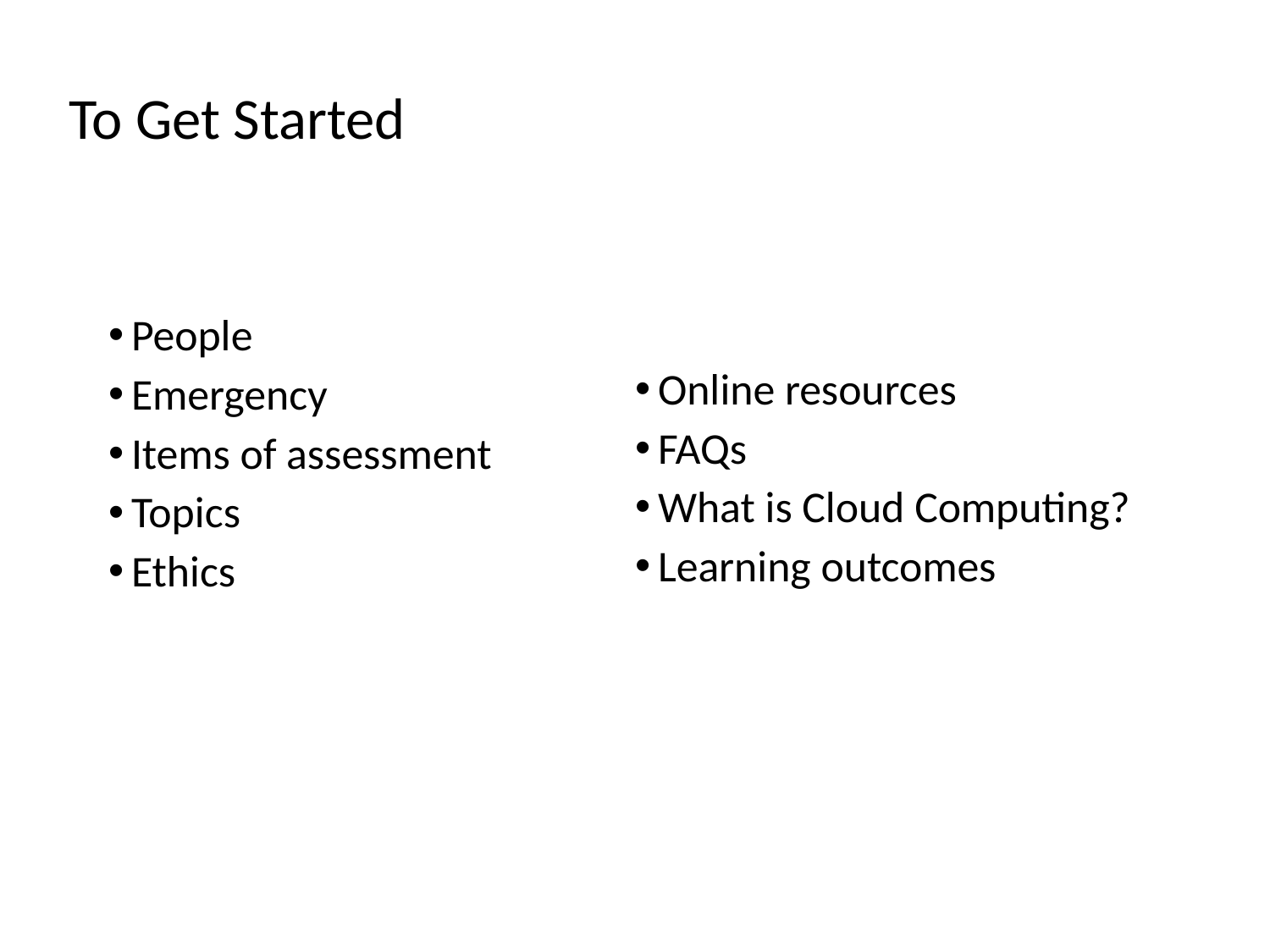

# To Get Started

People
Emergency
Items of assessment
Topics
Ethics

Online resources
FAQs
What is Cloud Computing?
Learning outcomes